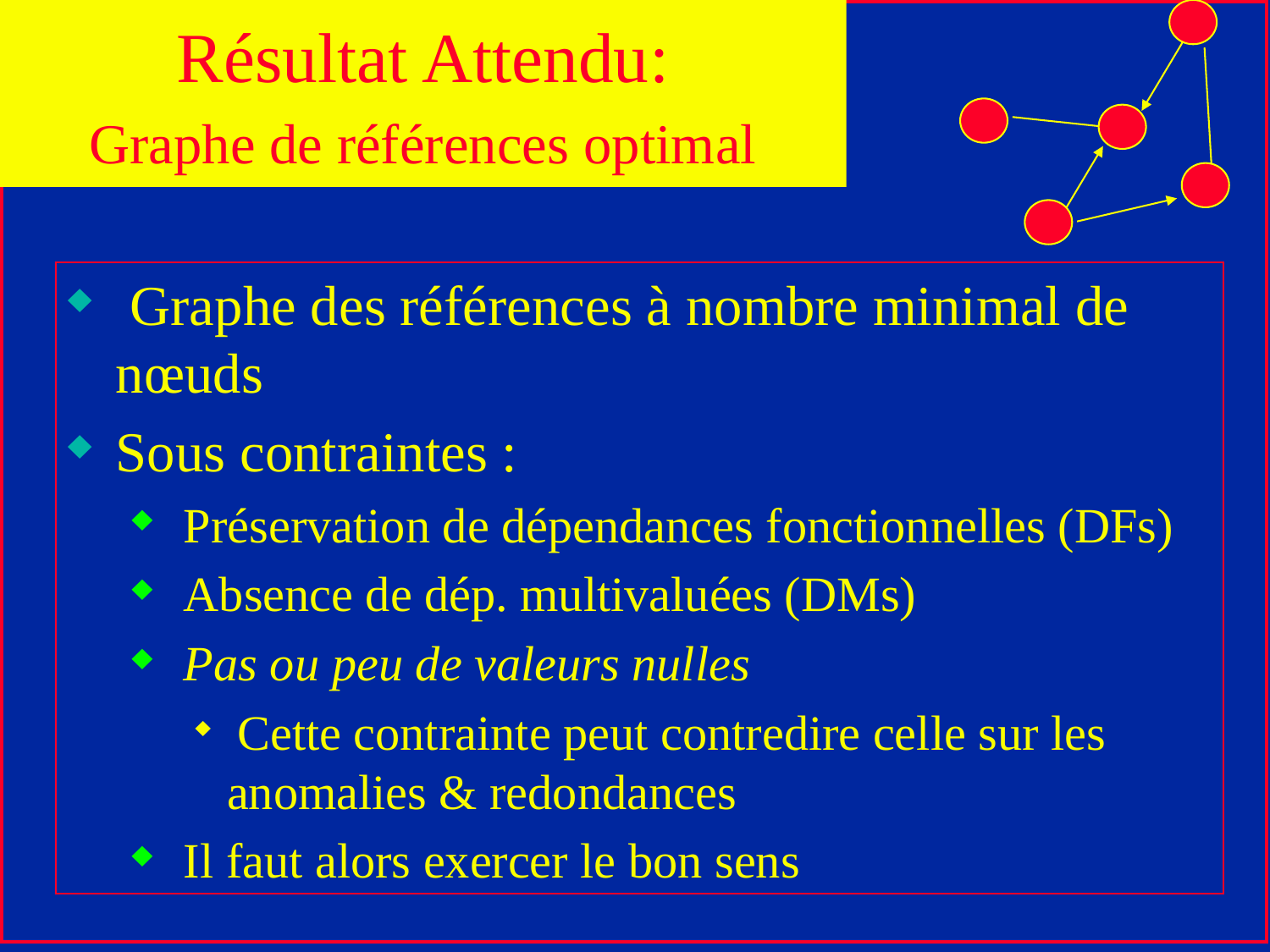

Résultat Attendu:
Graphe de références optimal

 Graphe des références à nombre minimal de nœuds
Sous contraintes :
 Préservation de dépendances fonctionnelles (DFs)
 Absence de dép. multivaluées (DMs)
 Pas ou peu de valeurs nulles
 Cette contrainte peut contredire celle sur les anomalies & redondances
 Il faut alors exercer le bon sens